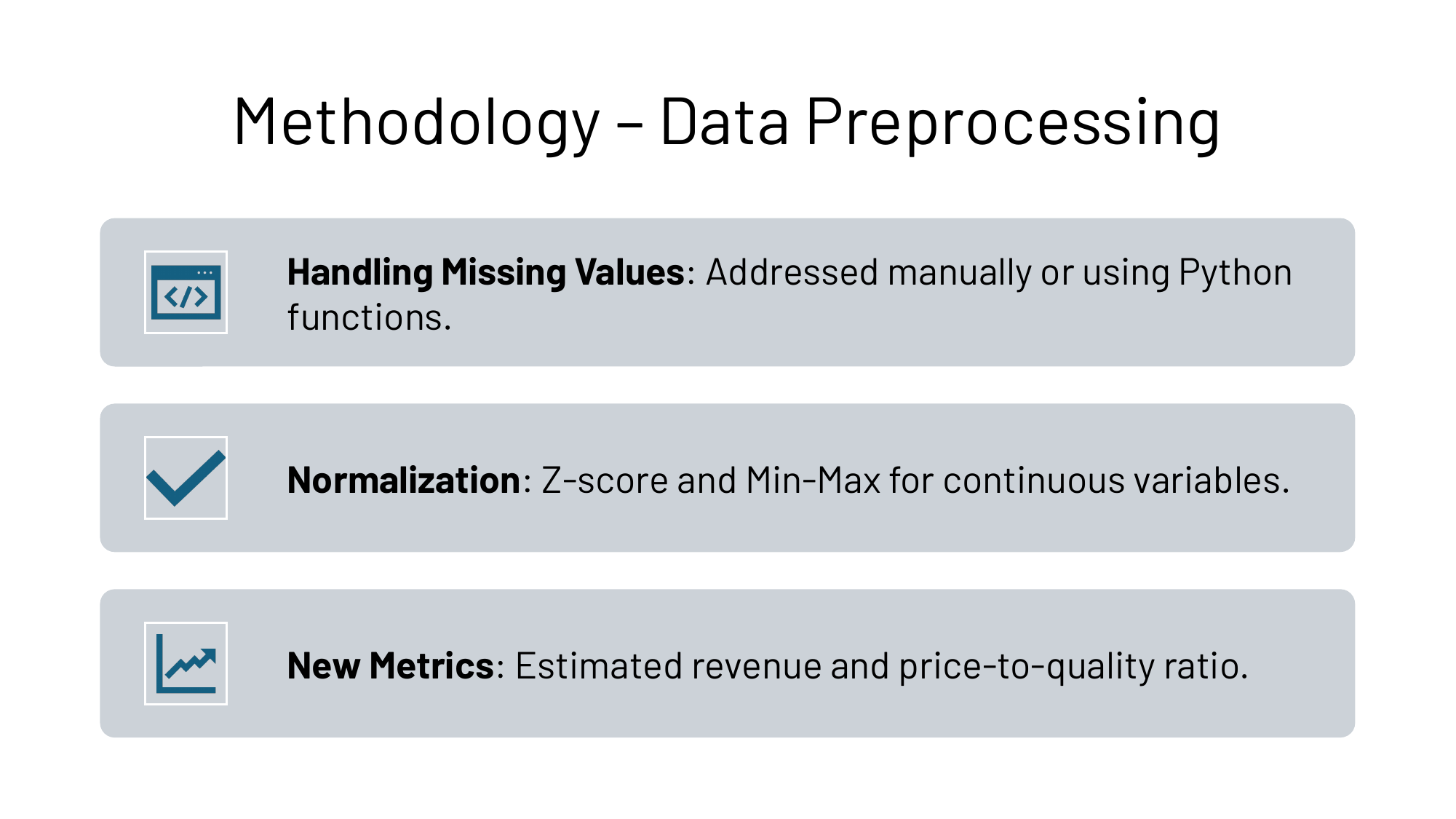

# Methodology – Data Preprocessing
Handling Missing Values: Addressed manually or using Python functions.
Normalization: Z-score and Min-Max for continuous variables.
New Metrics: Estimated revenue and price-to-quality ratio.